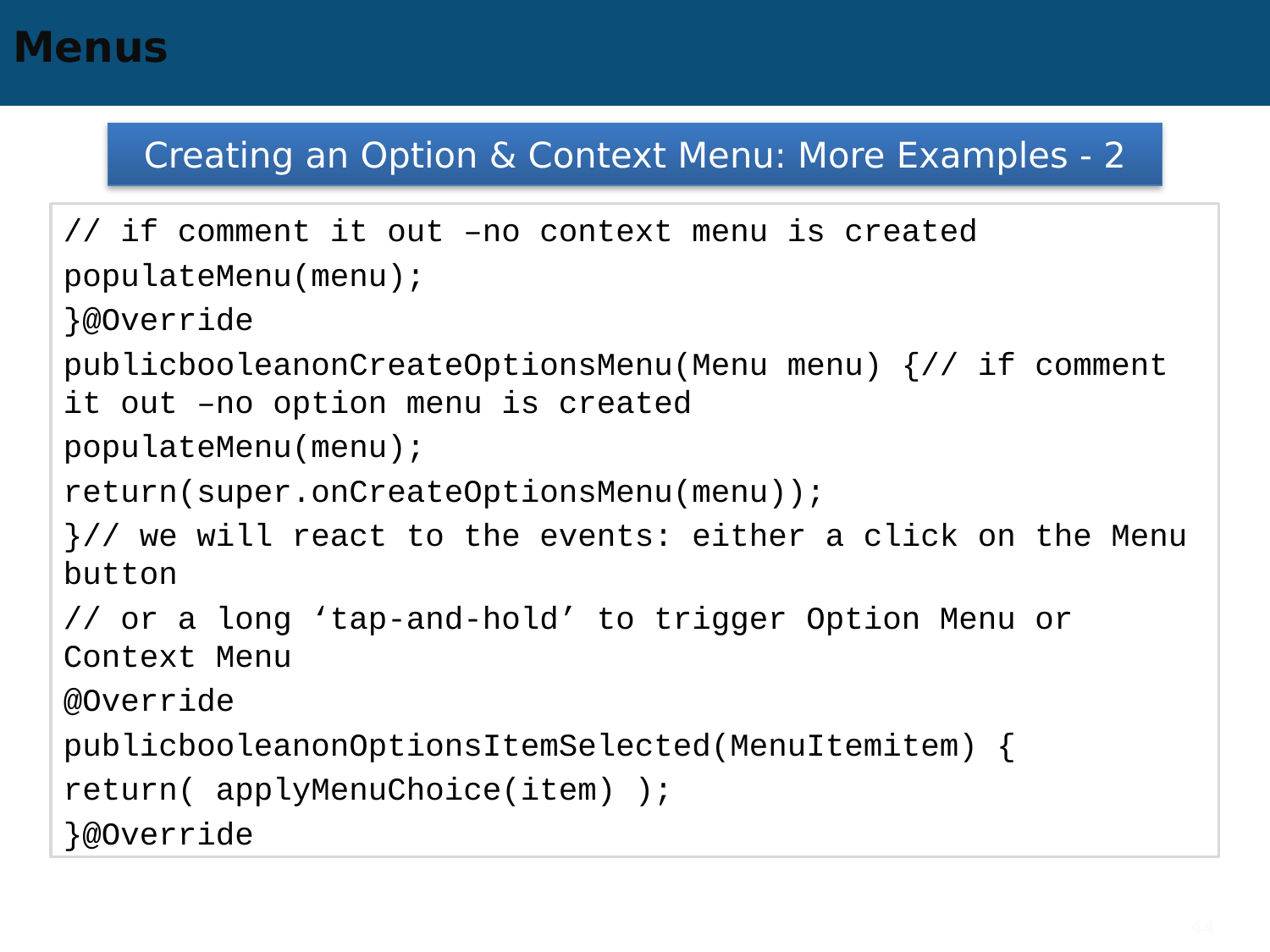

# Menus
Creating an Option & Context Menu: More Examples - 2
// if comment it out –no context menu is created
populateMenu(menu);
}@Override
publicbooleanonCreateOptionsMenu(Menu menu) {// if comment it out –no option menu is created
populateMenu(menu);
return(super.onCreateOptionsMenu(menu));
}// we will react to the events: either a click on the Menu button
// or a long ‘tap-and-hold’ to trigger Option Menu or Context Menu
@Override
publicbooleanonOptionsItemSelected(MenuItemitem) {
return( applyMenuChoice(item) );
}@Override